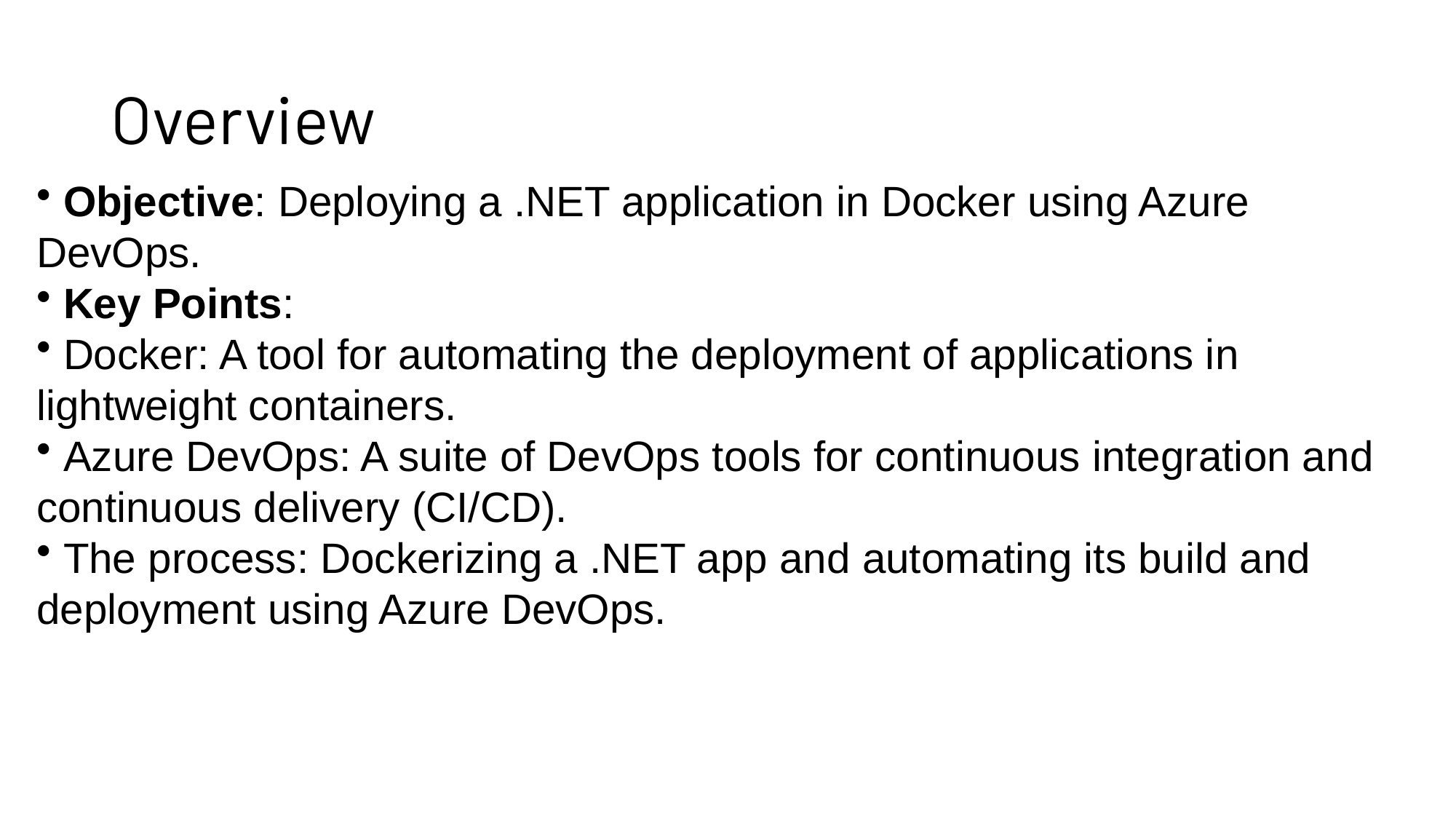

# Overview
 Objective: Deploying a .NET application in Docker using Azure DevOps.
 Key Points:
 Docker: A tool for automating the deployment of applications in lightweight containers.
 Azure DevOps: A suite of DevOps tools for continuous integration and continuous delivery (CI/CD).
 The process: Dockerizing a .NET app and automating its build and deployment using Azure DevOps.